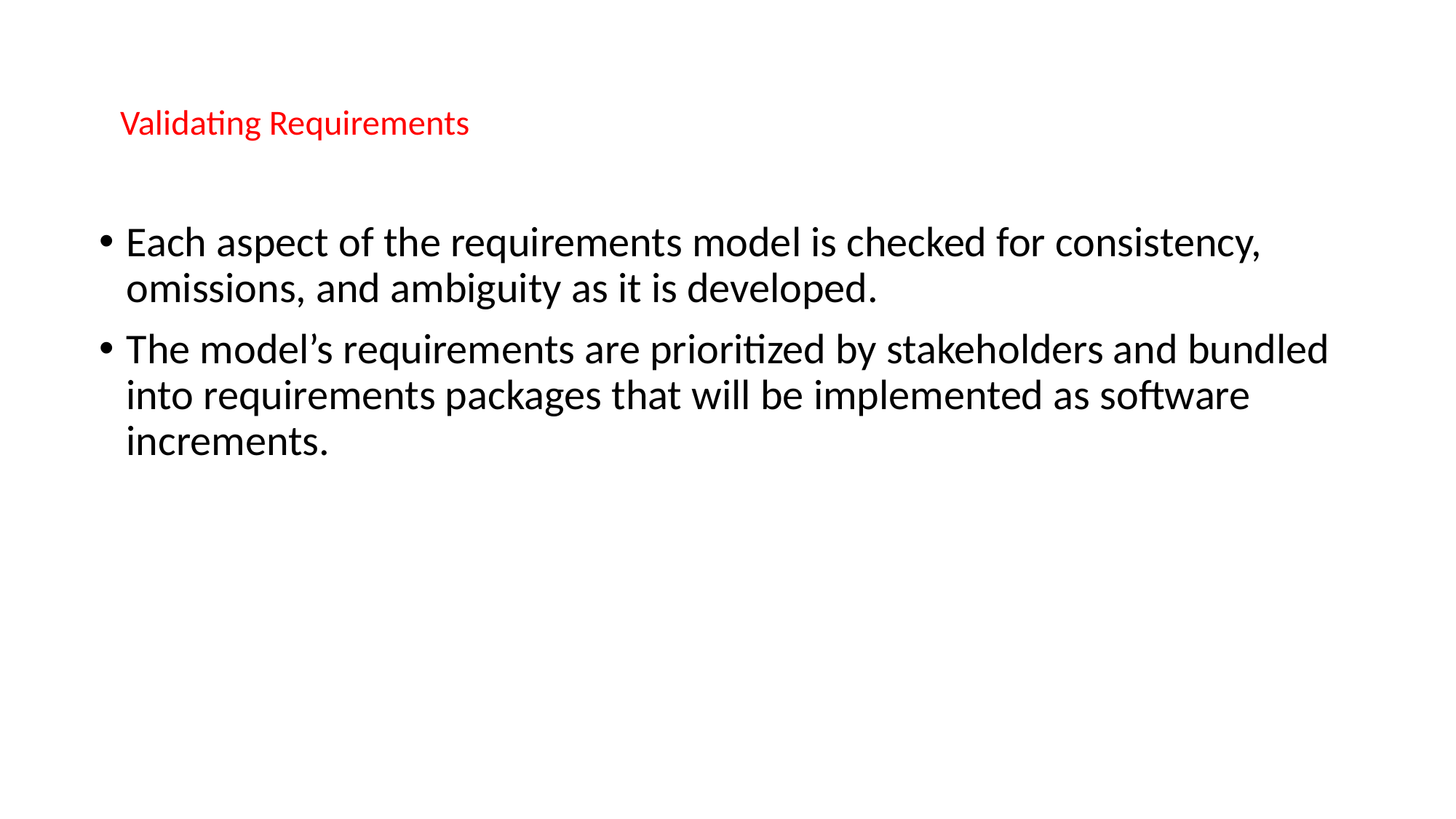

# Validating Requirements
Each aspect of the requirements model is checked for consistency, omissions, and ambiguity as it is developed.
The model’s requirements are prioritized by stakeholders and bundled into requirements packages that will be implemented as software increments.